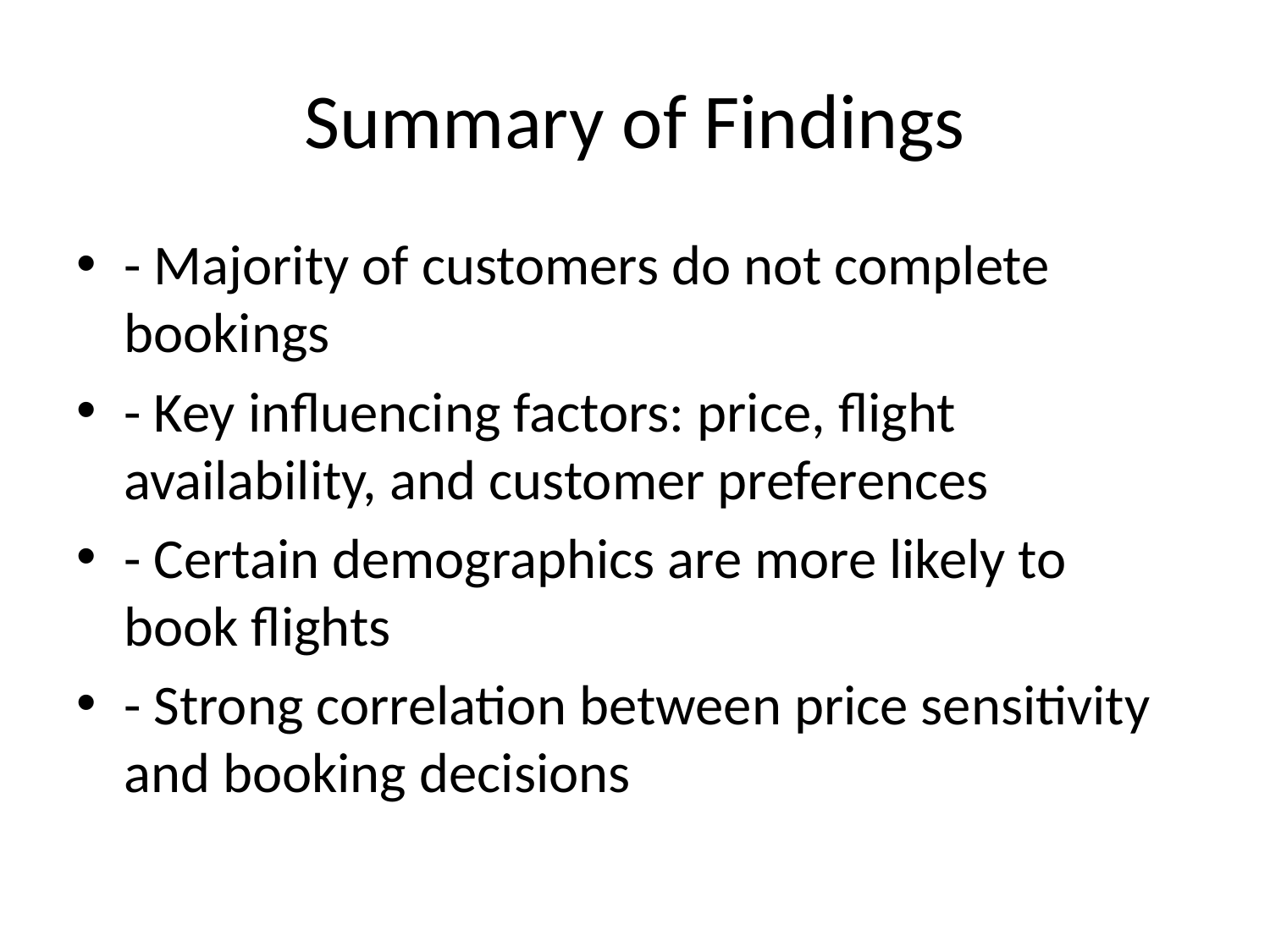

# Summary of Findings
- Majority of customers do not complete bookings
- Key influencing factors: price, flight availability, and customer preferences
- Certain demographics are more likely to book flights
- Strong correlation between price sensitivity and booking decisions